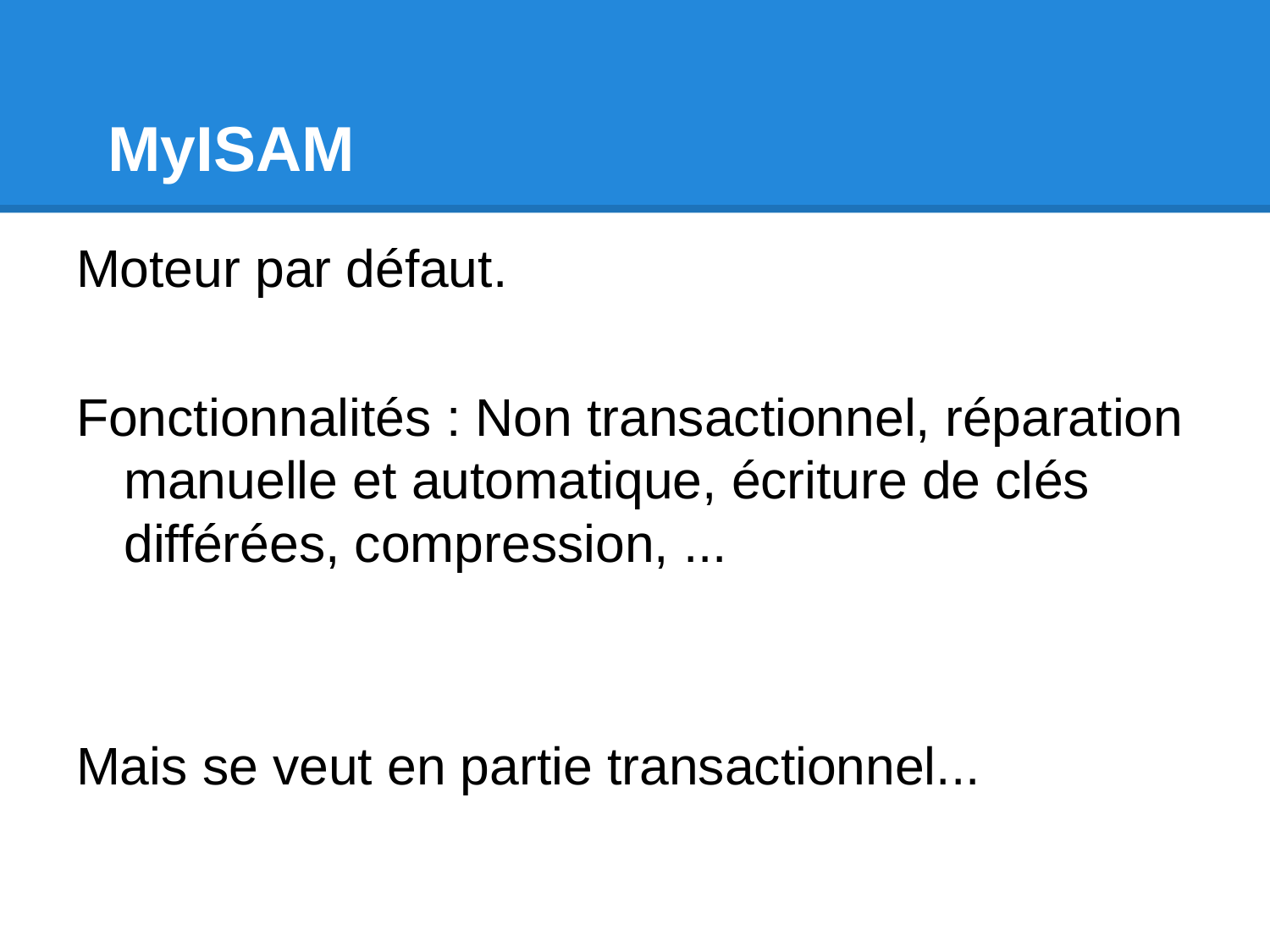

# MyISAM
Moteur par défaut.

Fonctionnalités : Non transactionnel, réparation manuelle et automatique, écriture de clés différées, compression, ...

Mais se veut en partie transactionnel...